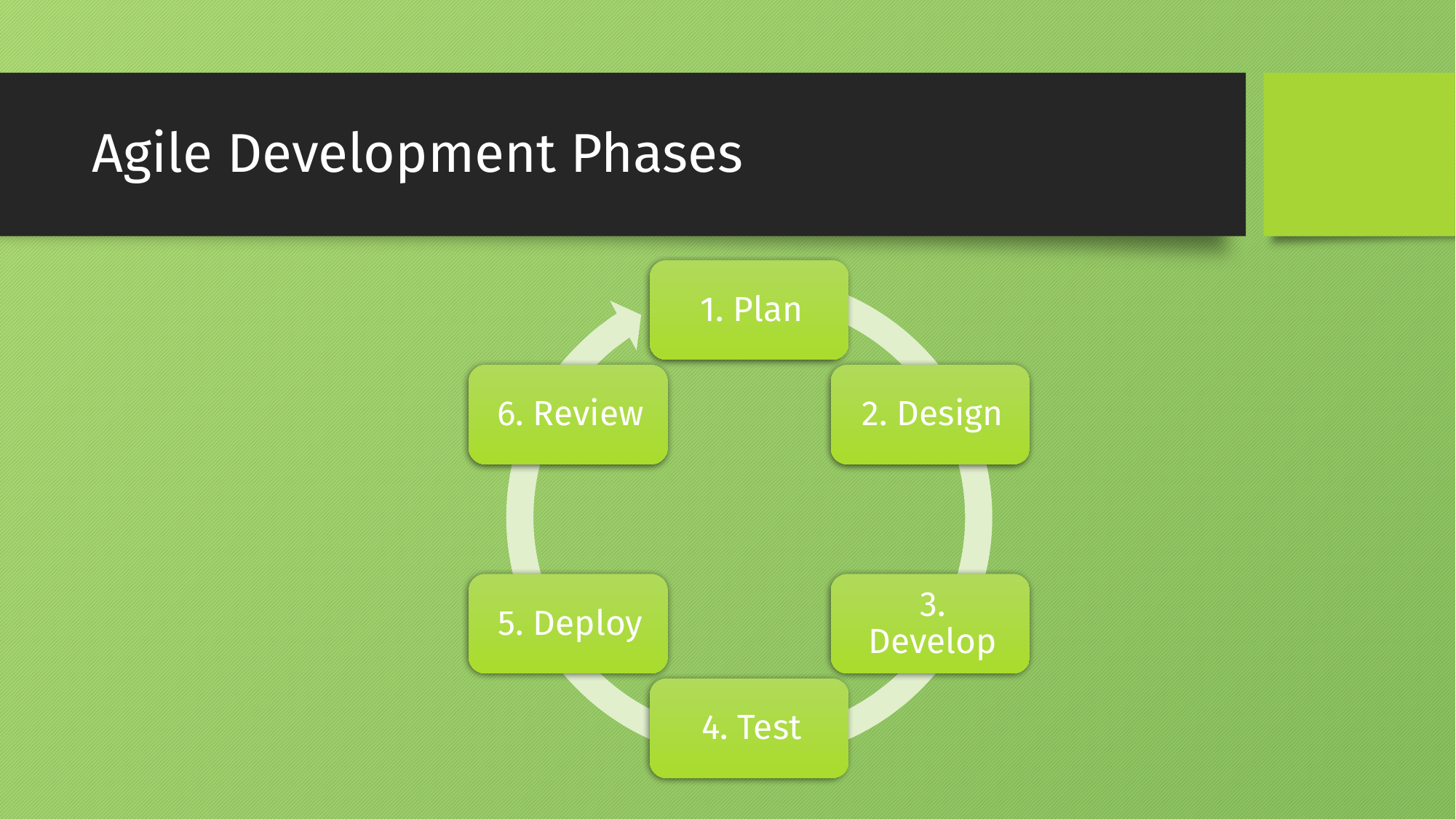

# Agile Development Phases
1. Plan
2. Design
3. Develop
4. Test
5. Deploy
6. Review